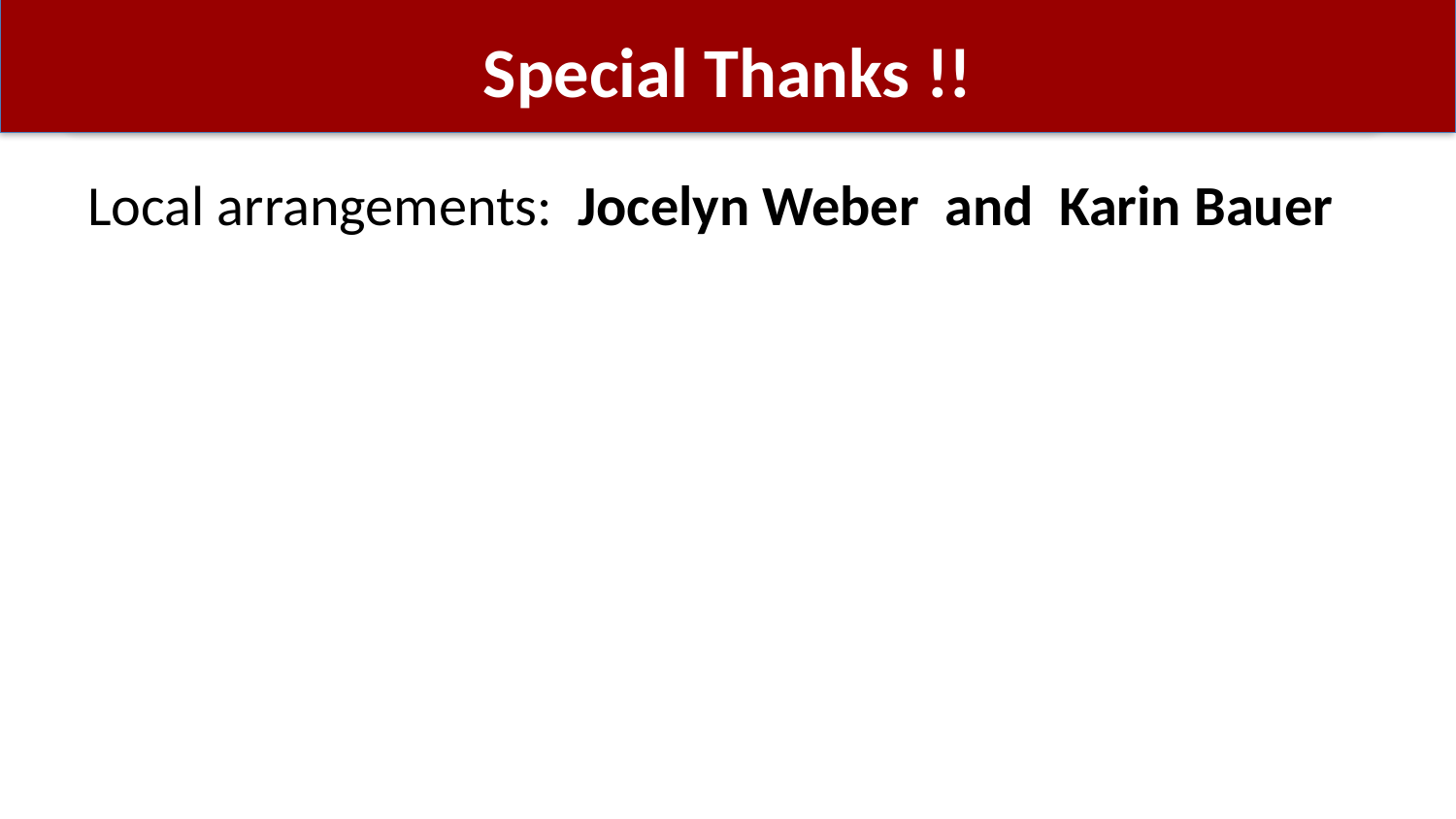

# Special Thanks !!
Local arrangements:  Jocelyn Weber  and  Karin Bauer